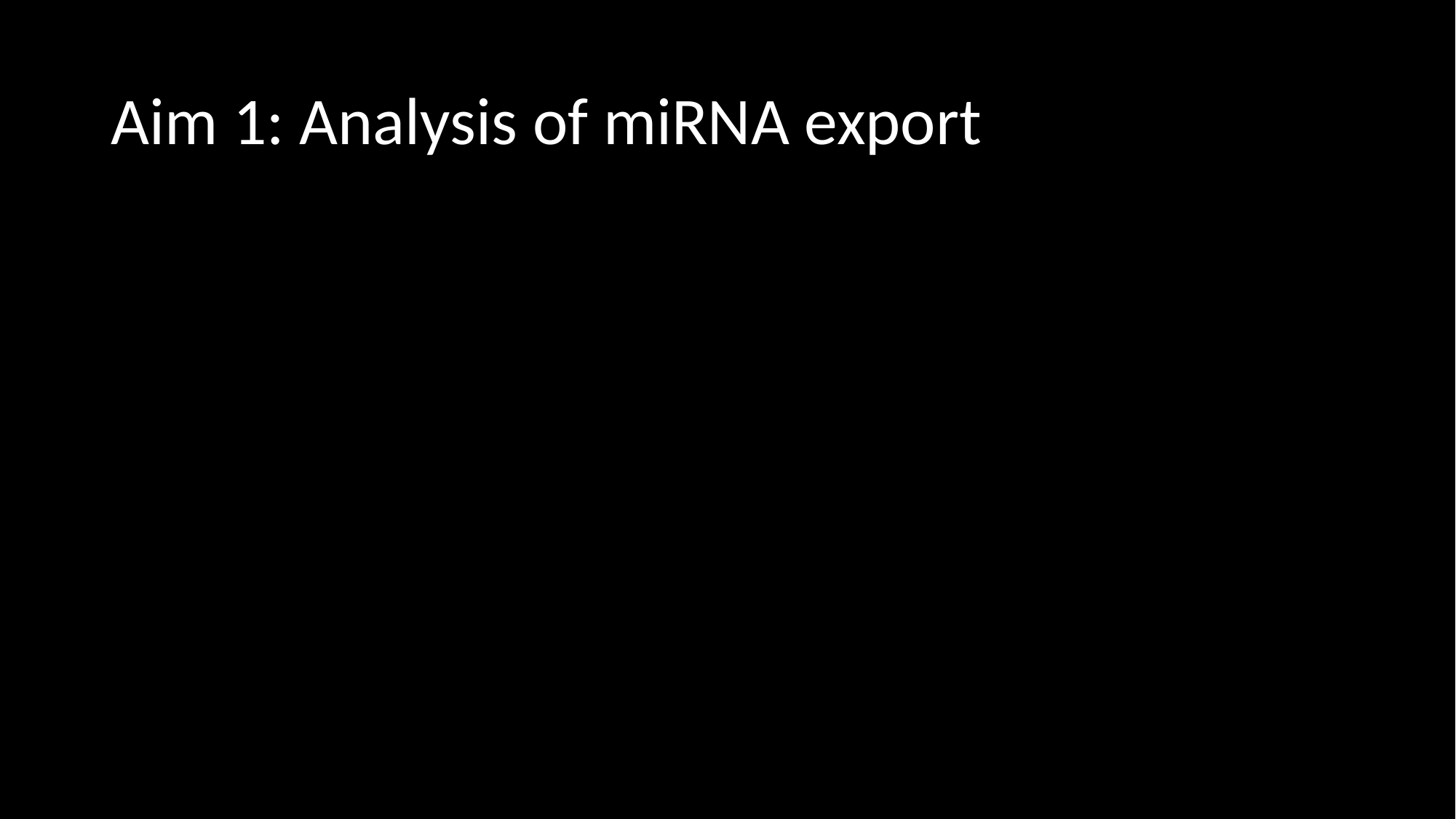

# Aim 1: Analysis of miRNA export